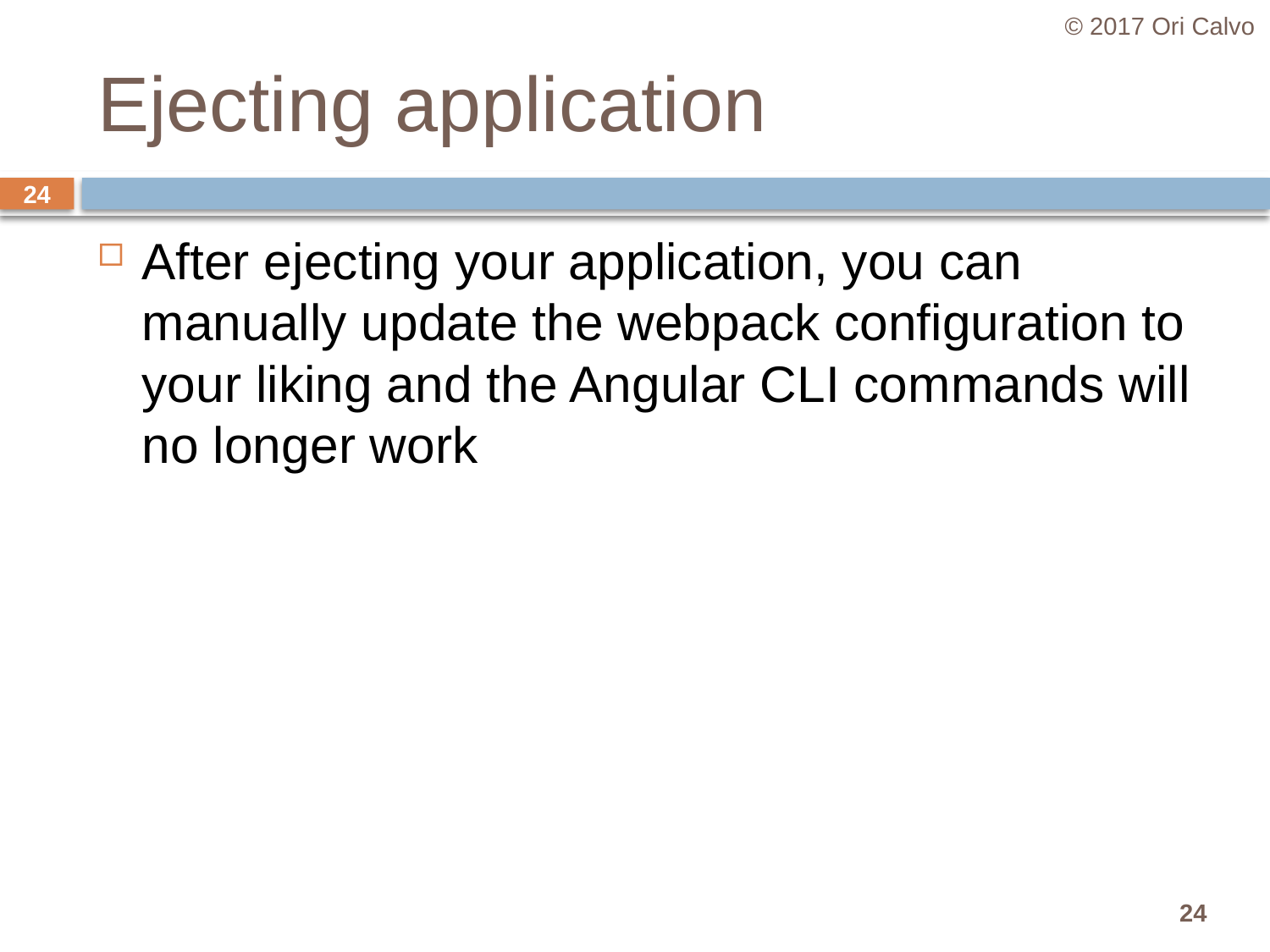

© 2017 Ori Calvo
# Ejecting application
24
After ejecting your application, you can manually update the webpack configuration to your liking and the Angular CLI commands will no longer work